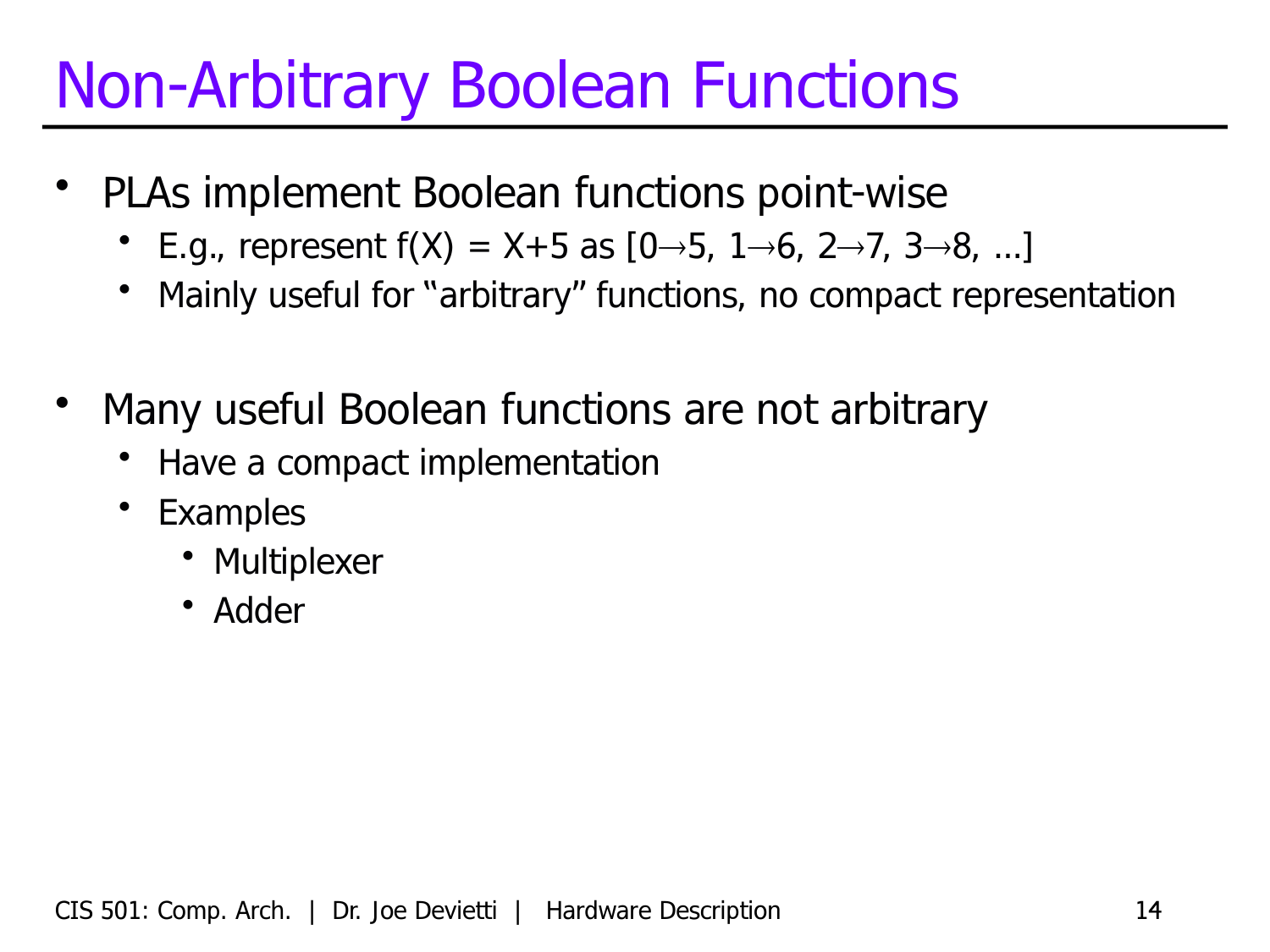

# Non-Arbitrary Boolean Functions
PLAs implement Boolean functions point-wise
E.g., represent f(X) = X+5 as [0→5, 1→6, 2→7, 3→8, …]
Mainly useful for “arbitrary” functions, no compact representation

Many useful Boolean functions are not arbitrary
Have a compact implementation
Examples
Multiplexer
Adder

CIS 501: Comp. Arch.  |  Dr. Joe Devietti  |   Hardware Description
14